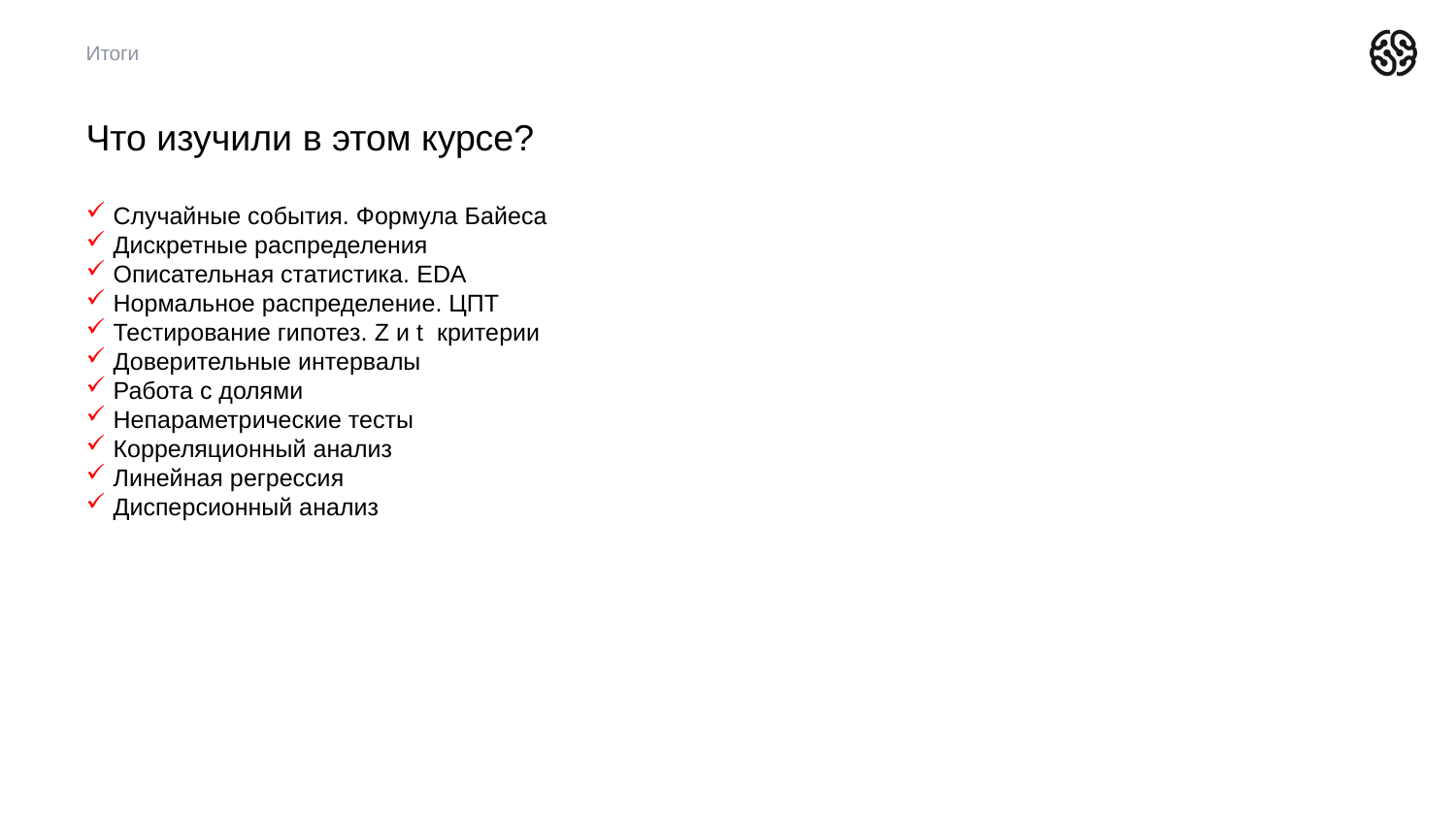

Итоги
# Что изучили в этом курсе?
Случайные события. Формула Байеса
Дискретные распределения
Описательная статистика. EDA
Нормальное распределение. ЦПТ
Тестирование гипотез. Z и t  критерии
Доверительные интервалы
Работа с долями
Непараметрические тесты
Корреляционный анализ
Линейная регрессия
Дисперсионный анализ